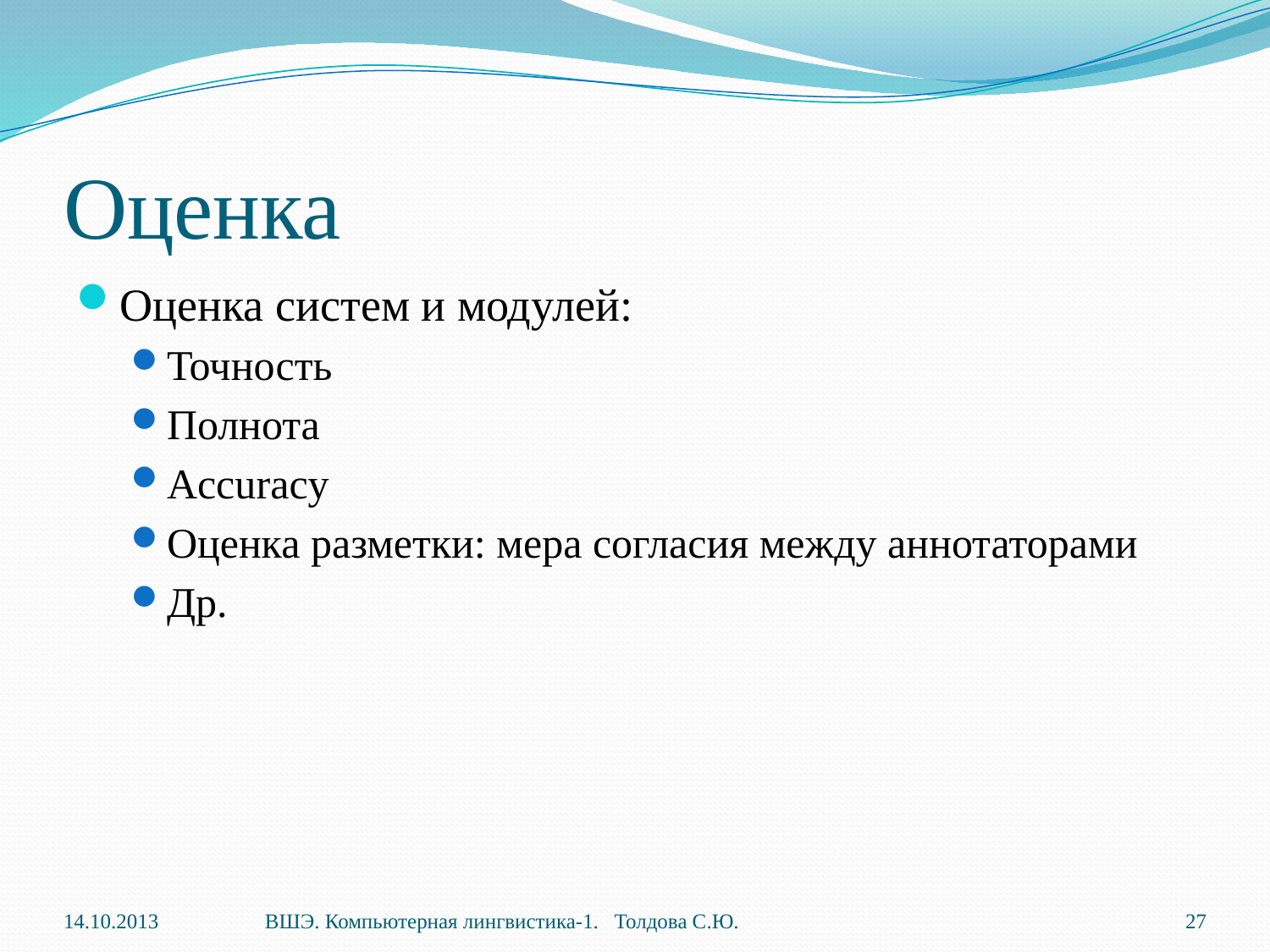

# Оценка
Оценка систем и модулей:
Точность
Полнота
Accuracy
Оценка разметки: мера согласия между аннотаторами
Др.

14.10.2013
ВШЭ. Компьютерная лингвистика-1.   Толдова С.Ю.
27